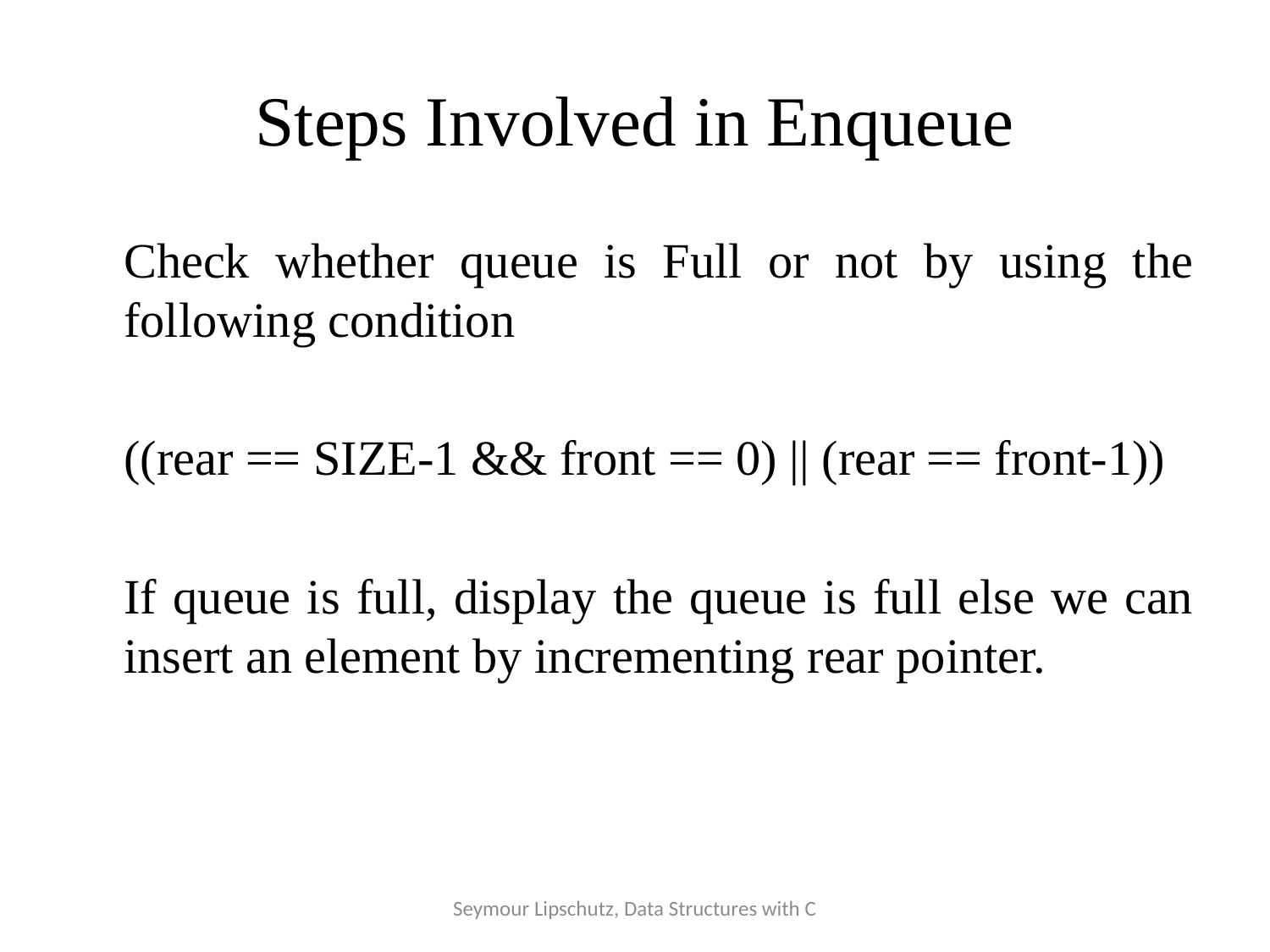

# Steps Involved in Enqueue
	Check whether queue is Full or not by using the following condition

	((rear == SIZE-1 && front == 0) || (rear == front-1))

	If queue is full, display the queue is full else we can insert an element by incrementing rear pointer.

Seymour Lipschutz, Data Structures with C